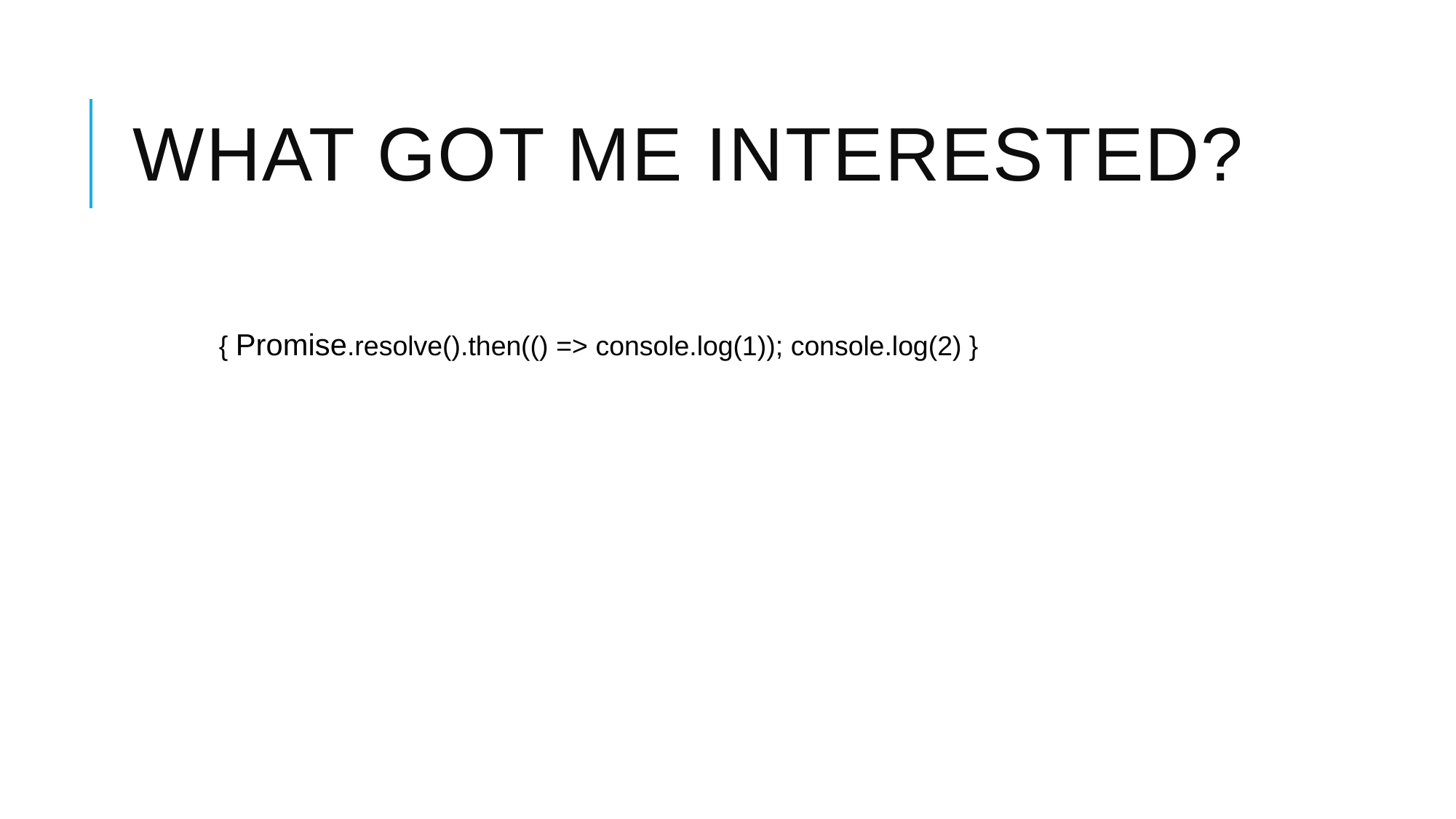

# What got me interested?
{ Promise.resolve().then(() => console.log(1)); console.log(2) }